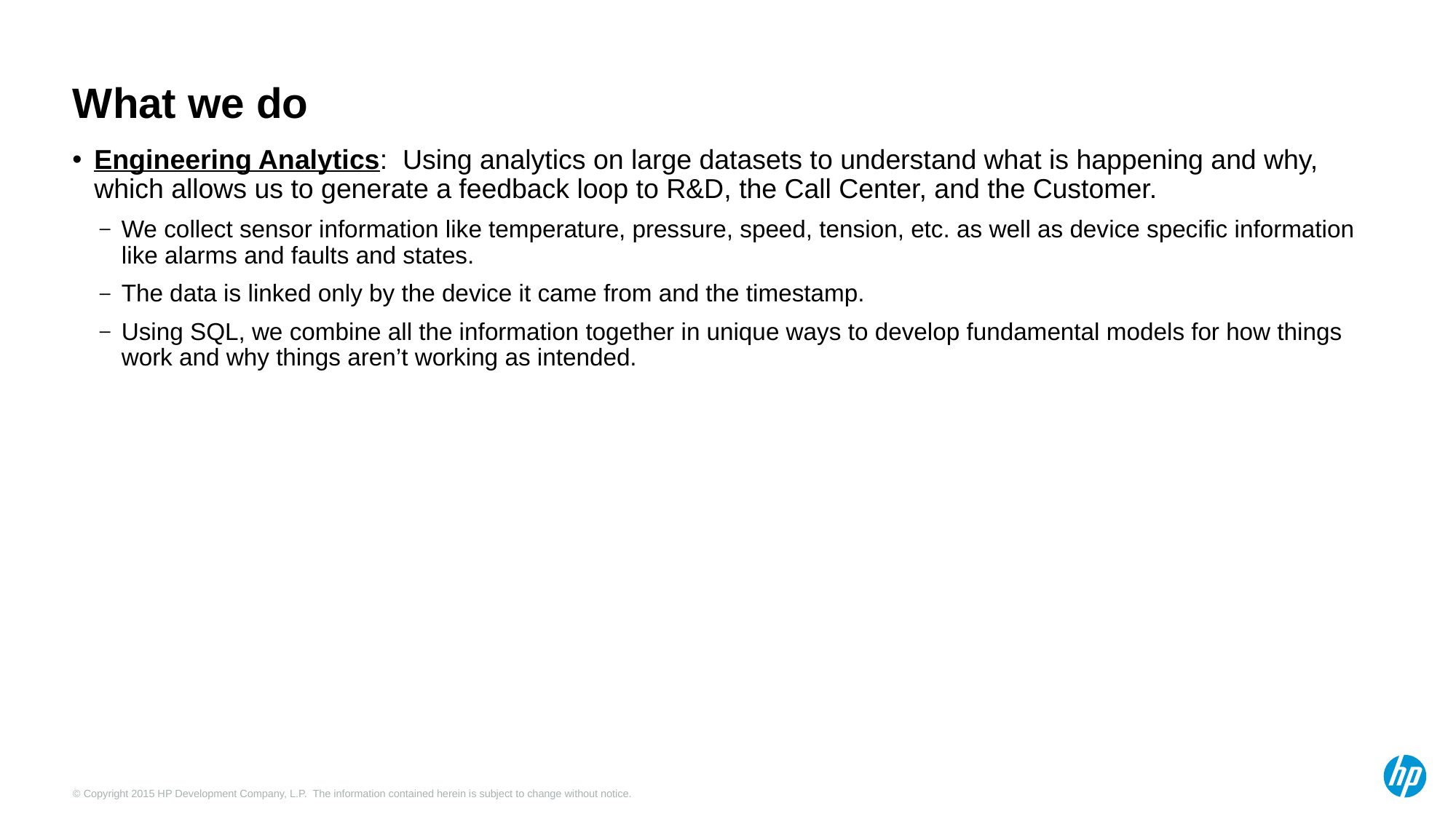

# What we do
Engineering Analytics:  Using analytics on large datasets to understand what is happening and why, which allows us to generate a feedback loop to R&D, the Call Center, and the Customer.
We collect sensor information like temperature, pressure, speed, tension, etc. as well as device specific information like alarms and faults and states.
The data is linked only by the device it came from and the timestamp.
Using SQL, we combine all the information together in unique ways to develop fundamental models for how things work and why things aren’t working as intended.